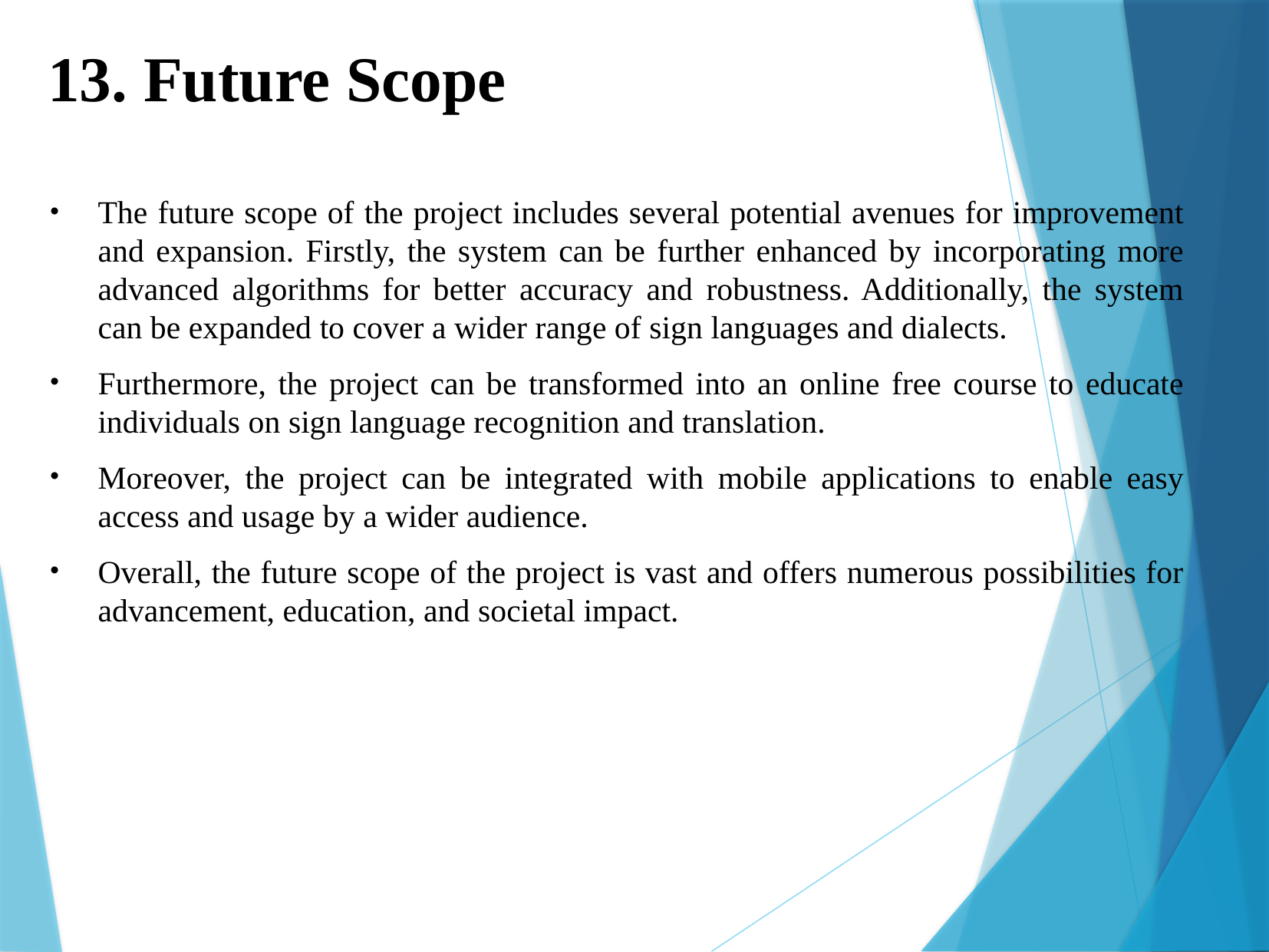

# 13. Future Scope
The future scope of the project includes several potential avenues for improvement and expansion. Firstly, the system can be further enhanced by incorporating more advanced algorithms for better accuracy and robustness. Additionally, the system can be expanded to cover a wider range of sign languages and dialects.
Furthermore, the project can be transformed into an online free course to educate individuals on sign language recognition and translation.
Moreover, the project can be integrated with mobile applications to enable easy access and usage by a wider audience.
Overall, the future scope of the project is vast and offers numerous possibilities for advancement, education, and societal impact.